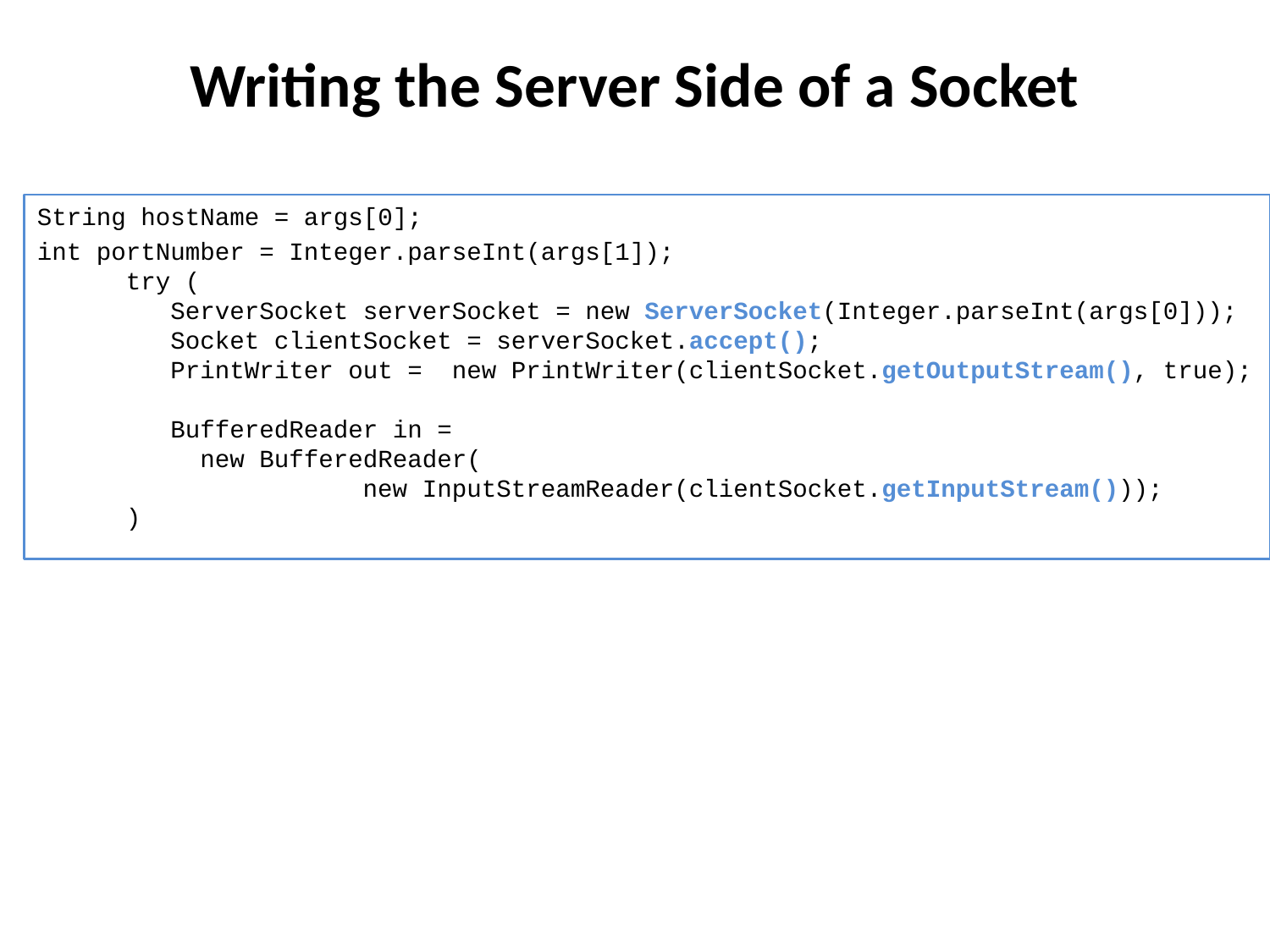

# Writing the Server Side of a Socket
String hostName = args[0];
int portNumber = Integer.parseInt(args[1]);
      try (
         ServerSocket serverSocket = new ServerSocket(Integer.parseInt(args[0]));
         Socket clientSocket = serverSocket.accept();
         PrintWriter out =  new PrintWriter(clientSocket.getOutputStream(), true);
         BufferedReader in =
           new BufferedReader(
                      new InputStreamReader(clientSocket.getInputStream()));
      )